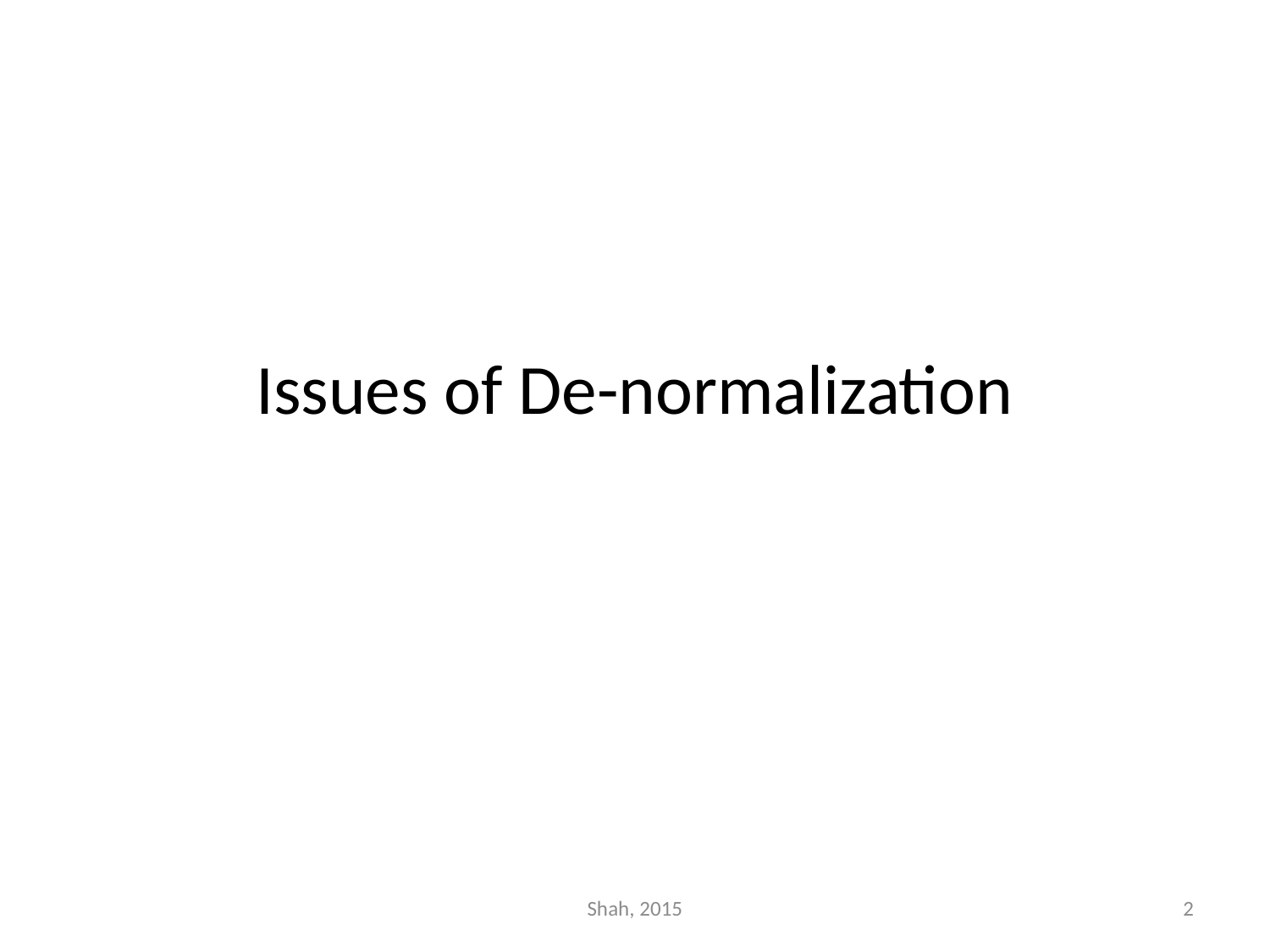

# Issues of De-normalization
Shah, 2015
2